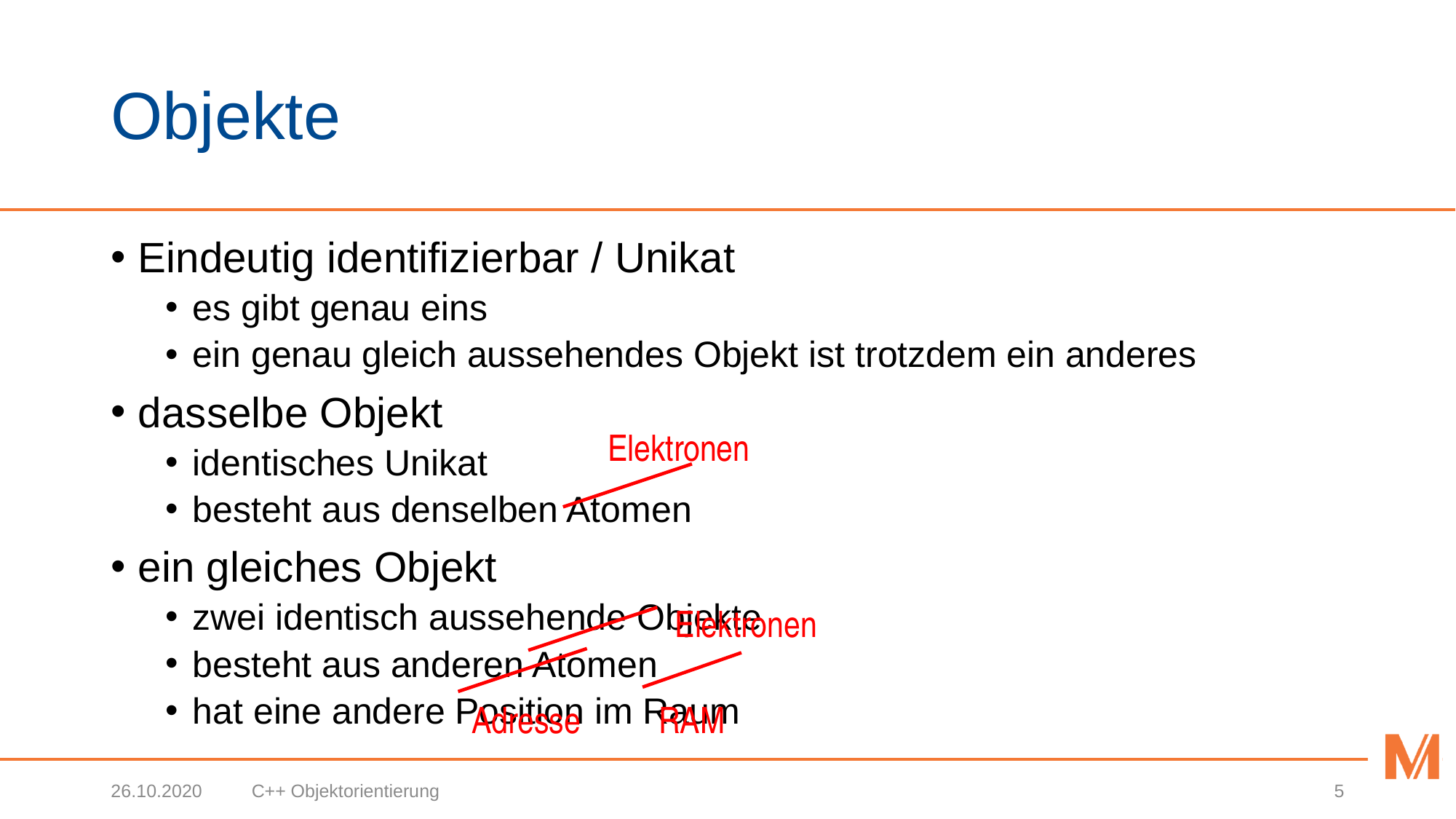

# Objekte
Eindeutig identifizierbar / Unikat
es gibt genau eins
ein genau gleich aussehendes Objekt ist trotzdem ein anderes
dasselbe Objekt
identisches Unikat
besteht aus denselben Atomen
ein gleiches Objekt
zwei identisch aussehende Objekte
besteht aus anderen Atomen
hat eine andere Position im Raum
Elektronen
Elektronen
RAM
Adresse
26.10.2020
C++ Objektorientierung
5